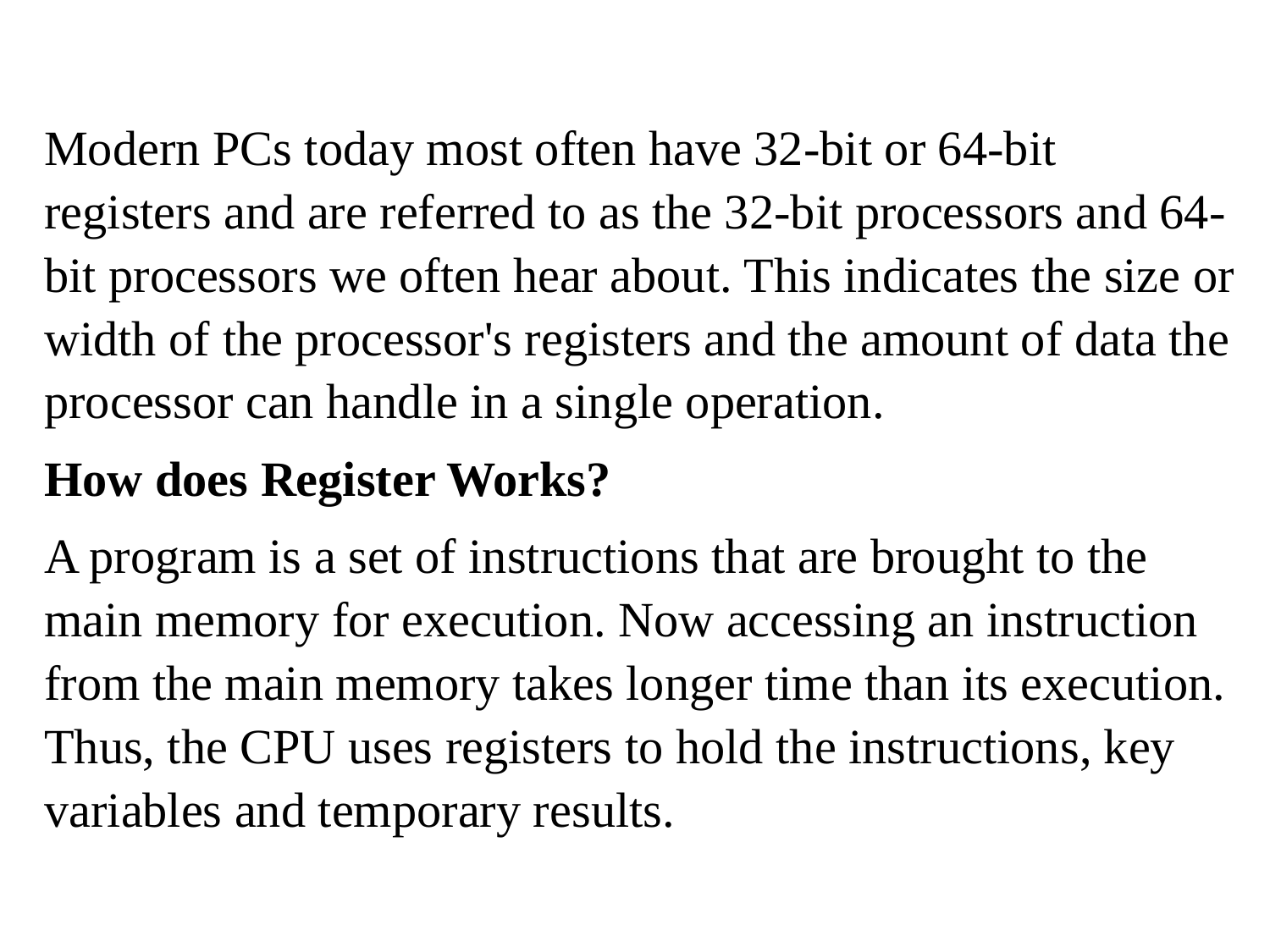

Modern PCs today most often have 32-bit or 64-bit registers and are referred to as the 32-bit processors and 64-bit processors we often hear about. This indicates the size or width of the processor's registers and the amount of data the processor can handle in a single operation.
How does Register Works?
A program is a set of instructions that are brought to the main memory for execution. Now accessing an instruction from the main memory takes longer time than its execution. Thus, the CPU uses registers to hold the instructions, key variables and temporary results.